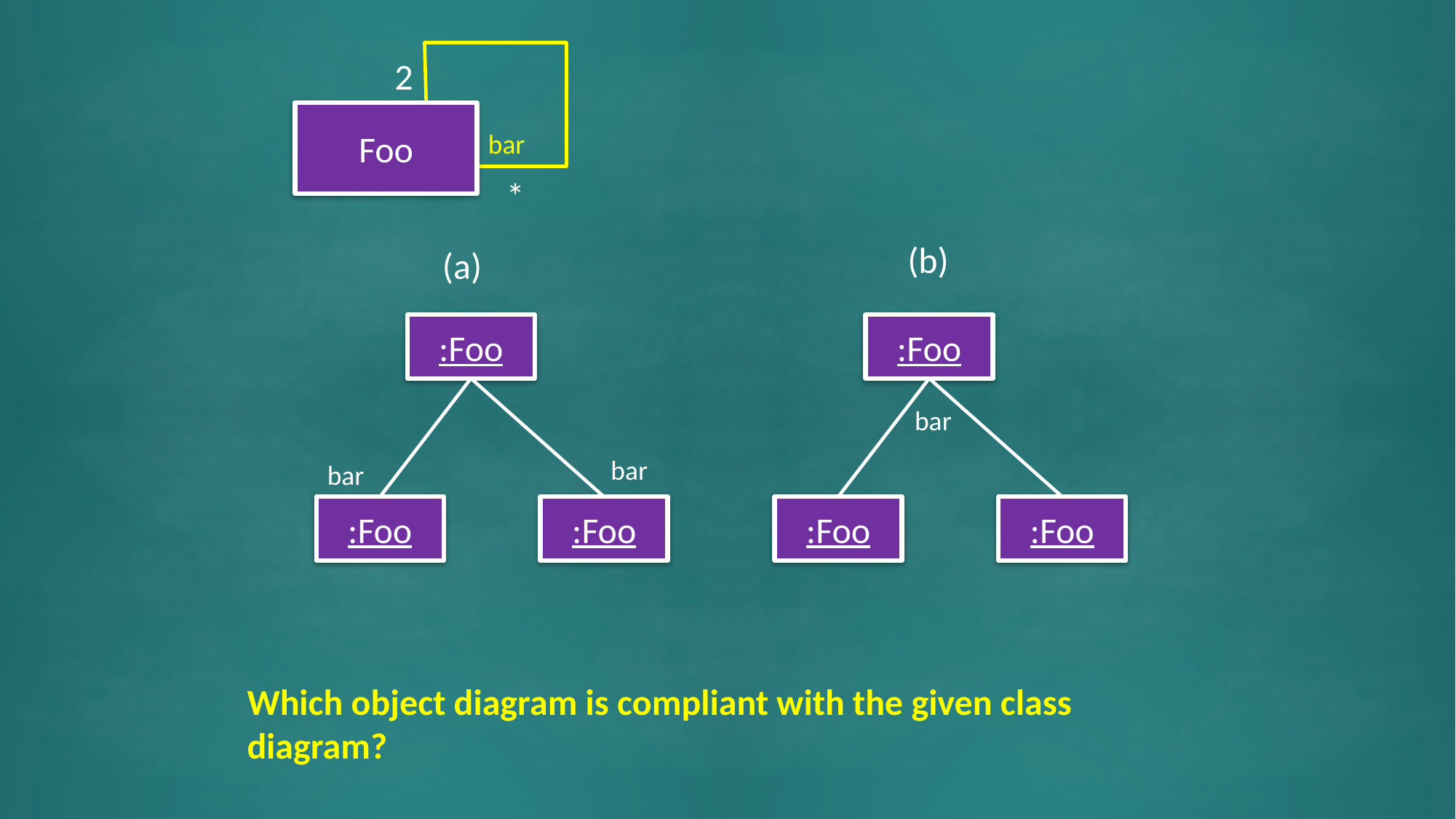

2
Foo
bar
*
(b)
(a)
:Foo
:Foo
bar
bar
bar
:Foo
:Foo
:Foo
:Foo
Which object diagram is compliant with the given class diagram?